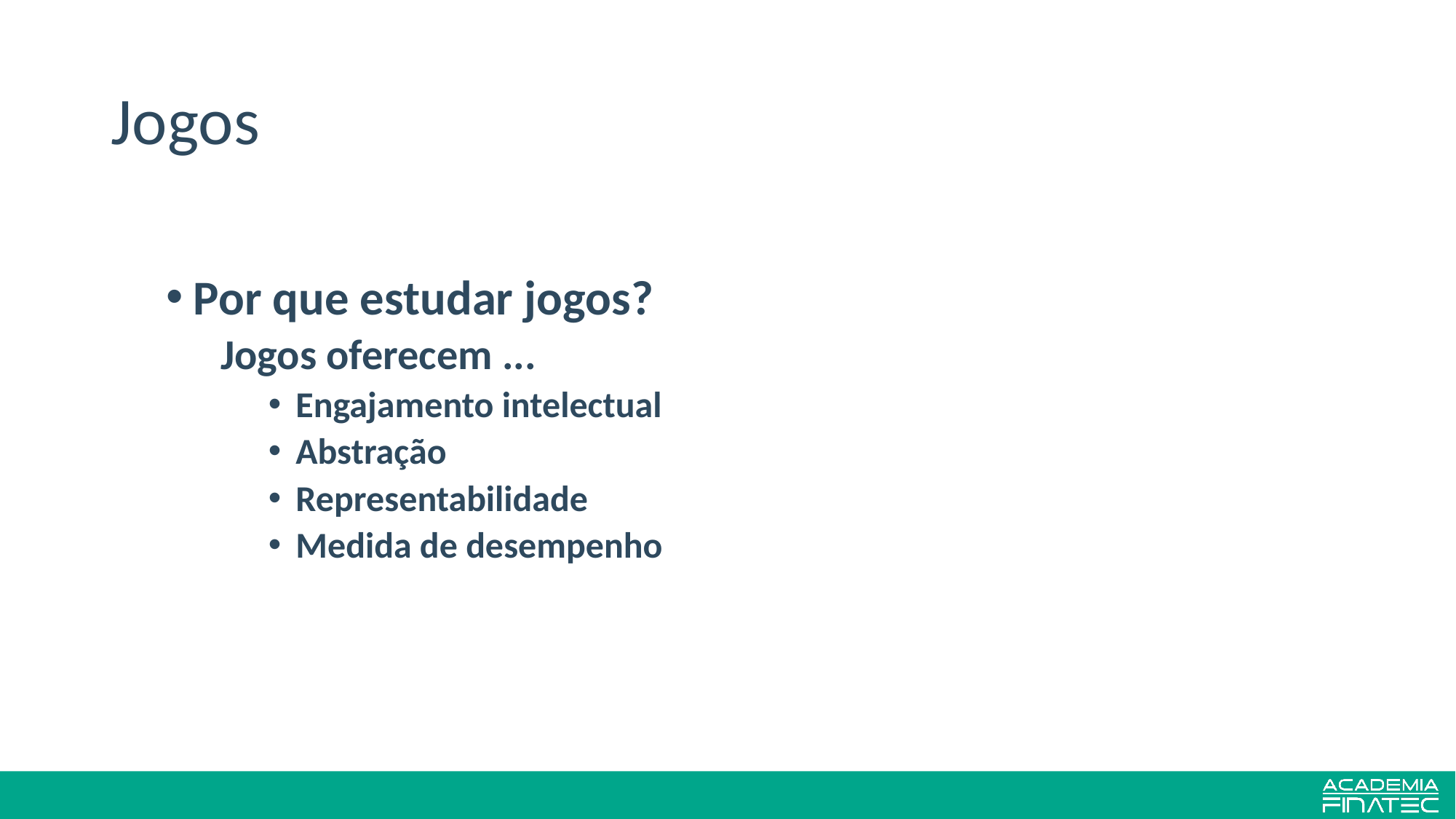

# Jogos
Por que estudar jogos?
Jogos oferecem ...
Engajamento intelectual
Abstração
Representabilidade
Medida de desempenho